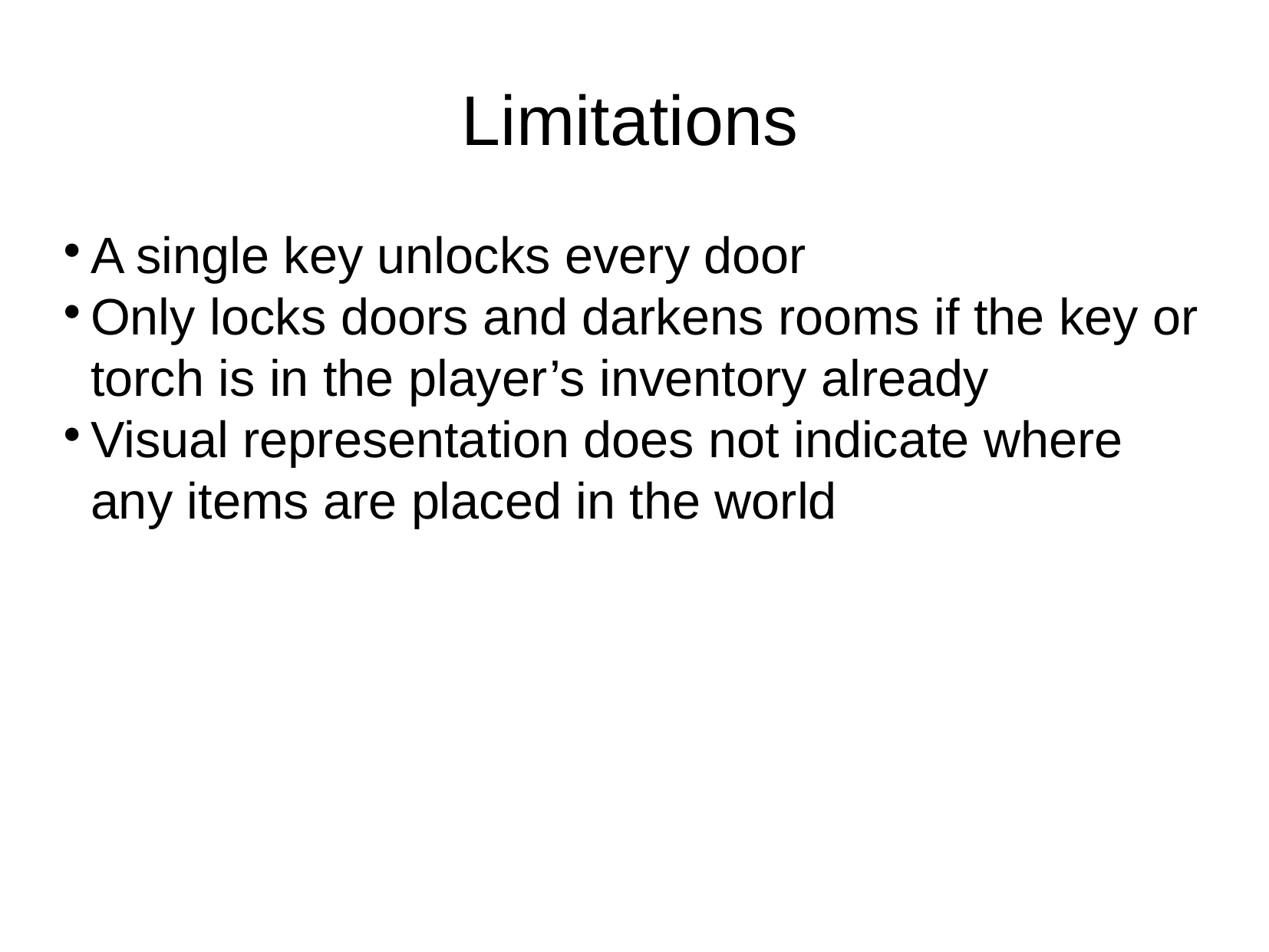

Limitations
A single key unlocks every door
Only locks doors and darkens rooms if the key or torch is in the player’s inventory already
Visual representation does not indicate where any items are placed in the world